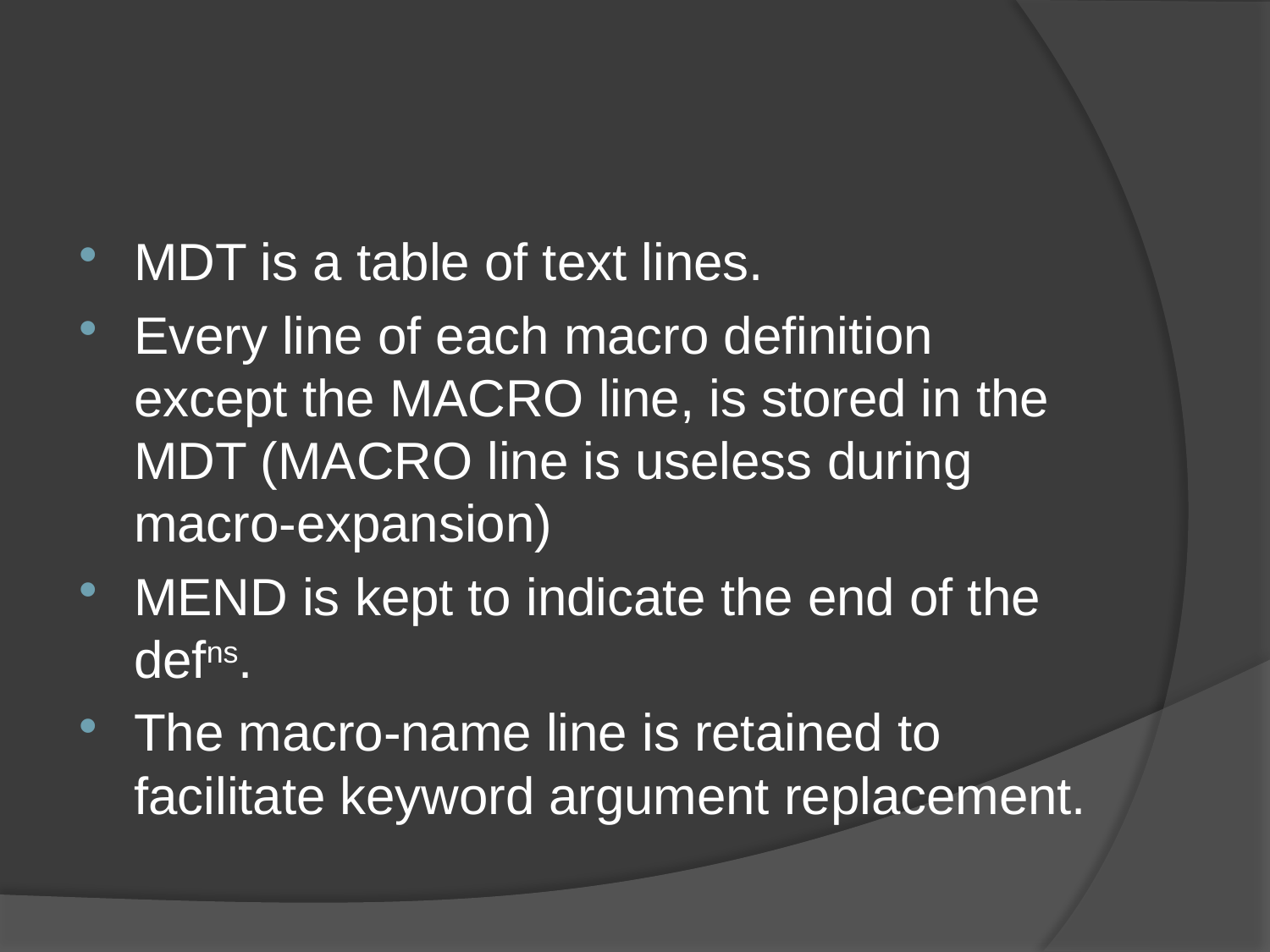

#
MDT is a table of text lines.
Every line of each macro definition except the MACRO line, is stored in the MDT (MACRO line is useless during macro-expansion)
MEND is kept to indicate the end of the defns.
The macro-name line is retained to facilitate keyword argument replacement.